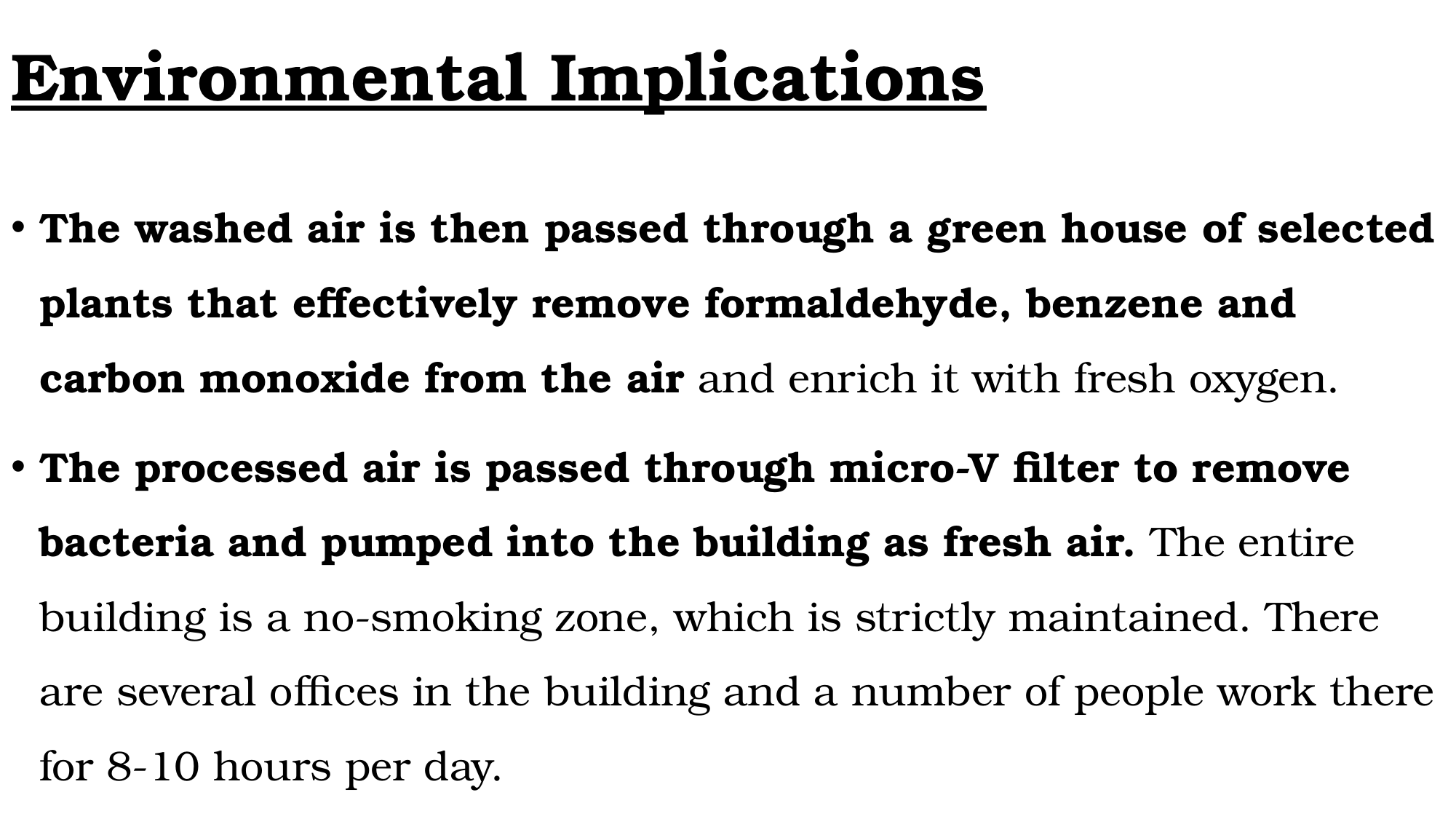

# Environmental Implications
The washed air is then passed through a green house of selected plants that effectively remove formaldehyde, benzene and carbon monoxide from the air and enrich it with fresh oxygen.
The processed air is passed through micro-V filter to remove bacteria and pumped into the building as fresh air. The entire building is a no-smoking zone, which is strictly maintained. There are several offices in the building and a number of people work there for 8-10 hours per day.